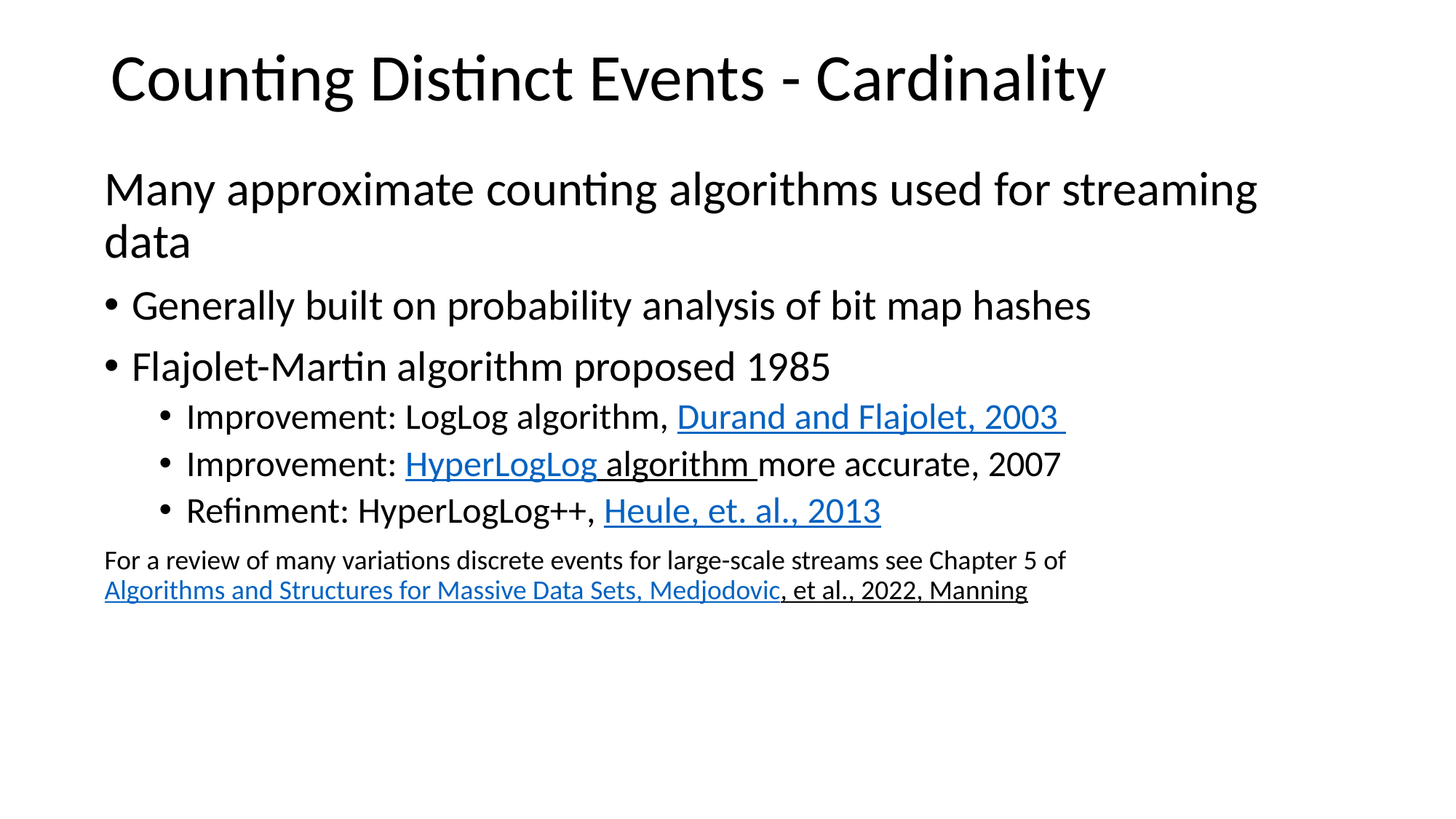

Counting Distinct Events - Cardinality
Many approximate counting algorithms used for streaming data
Generally built on probability analysis of bit map hashes
Flajolet-Martin algorithm proposed 1985
Improvement: LogLog algorithm, Durand and Flajolet, 2003
Improvement: HyperLogLog algorithm more accurate, 2007
Refinment: HyperLogLog++, Heule, et. al., 2013
For a review of many variations discrete events for large-scale streams see Chapter 5 of Algorithms and Structures for Massive Data Sets, Medjodovic, et al., 2022, Manning